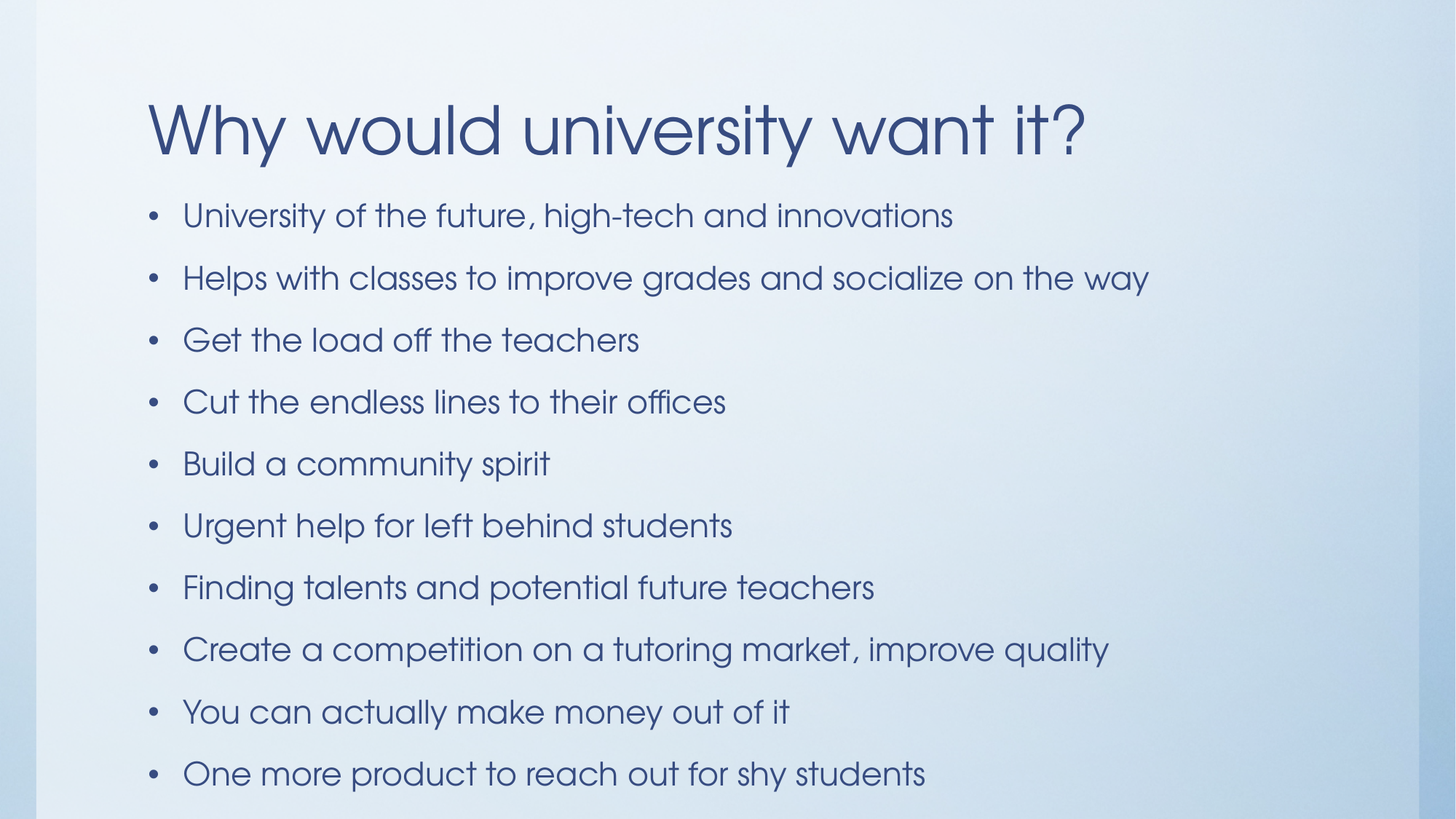

# Why would university want it?
University of the future, high-tech and innovations
Helps with classes to improve grades and socialize on the way
Get the load off the teachers
Cut the endless lines to their offices
Build a community spirit
Urgent help for left behind students
Finding talents and potential future teachers
Create a competition on a tutoring market, improve quality
You can actually make money out of it
One more product to reach out for shy students